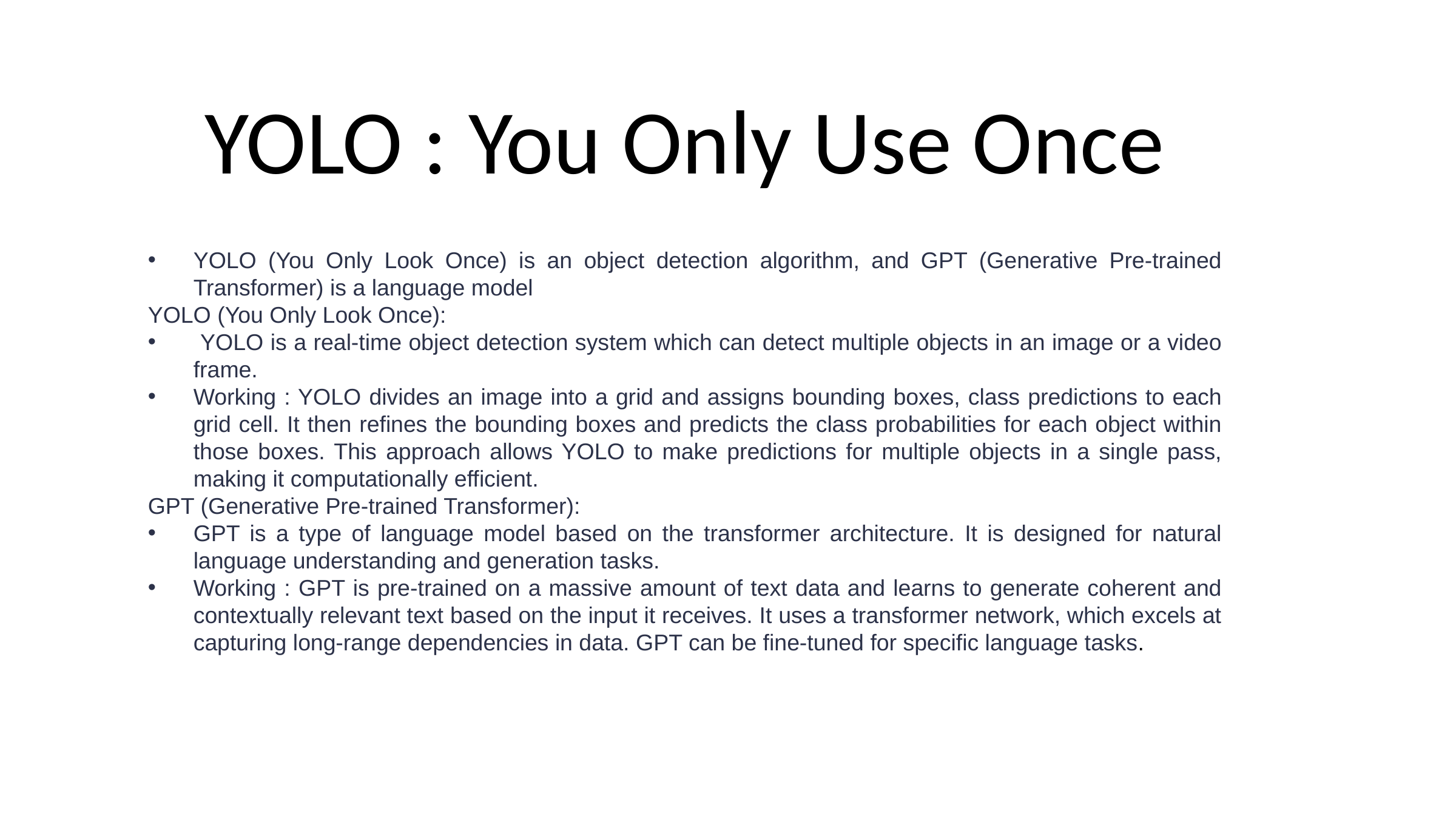

# YOLO : You Only Use Once
YOLO (You Only Look Once) is an object detection algorithm, and GPT (Generative Pre-trained Transformer) is a language model
YOLO (You Only Look Once):
 YOLO is a real-time object detection system which can detect multiple objects in an image or a video frame.
Working : YOLO divides an image into a grid and assigns bounding boxes, class predictions to each grid cell. It then refines the bounding boxes and predicts the class probabilities for each object within those boxes. This approach allows YOLO to make predictions for multiple objects in a single pass, making it computationally efficient.
GPT (Generative Pre-trained Transformer):
GPT is a type of language model based on the transformer architecture. It is designed for natural language understanding and generation tasks.
Working : GPT is pre-trained on a massive amount of text data and learns to generate coherent and contextually relevant text based on the input it receives. It uses a transformer network, which excels at capturing long-range dependencies in data. GPT can be fine-tuned for specific language tasks.